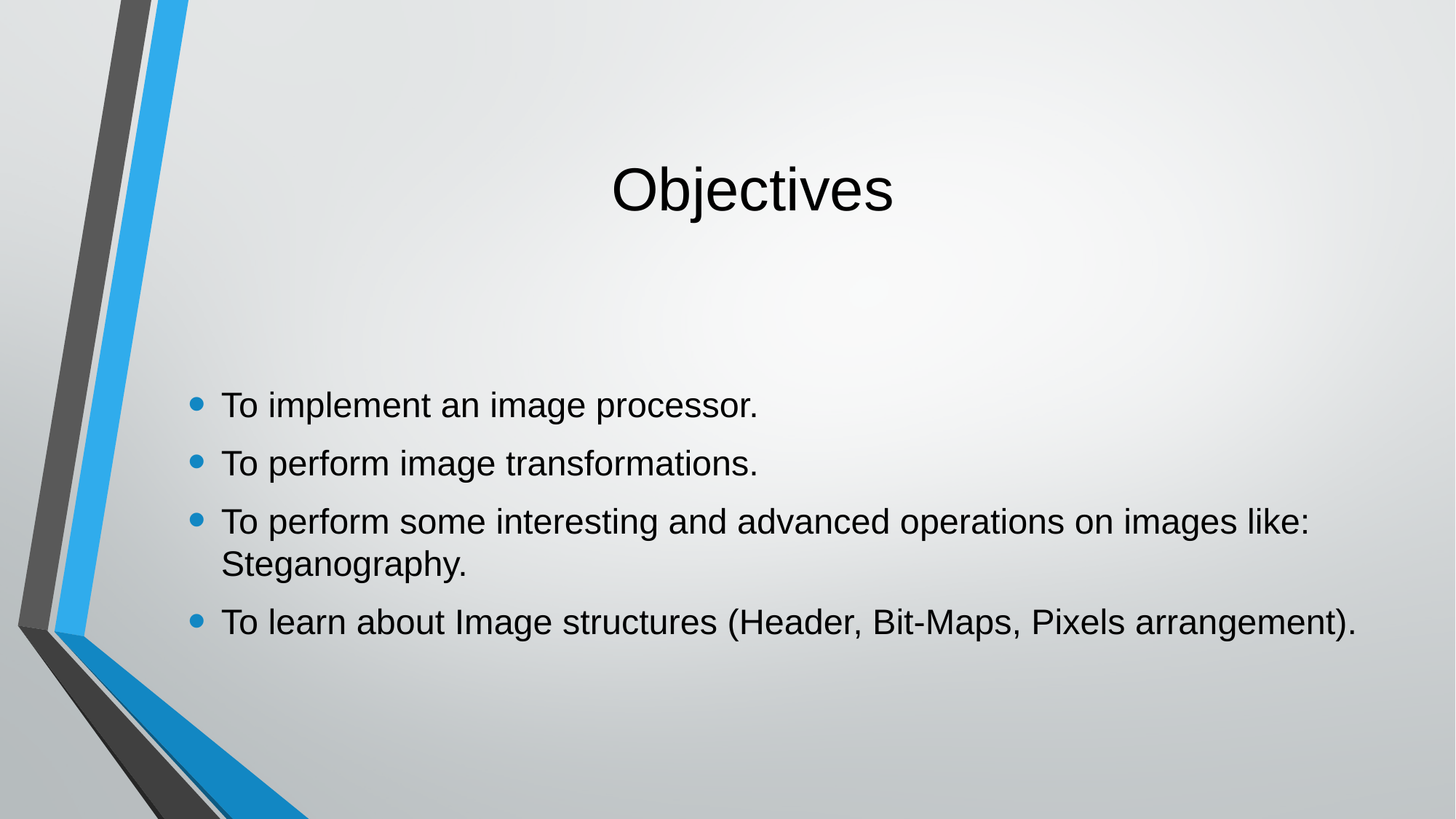

# Objectives

To implement an image processor.
To perform image transformations.
To perform some interesting and advanced operations on images like: Steganography.
To learn about Image structures (Header, Bit-Maps, Pixels arrangement).